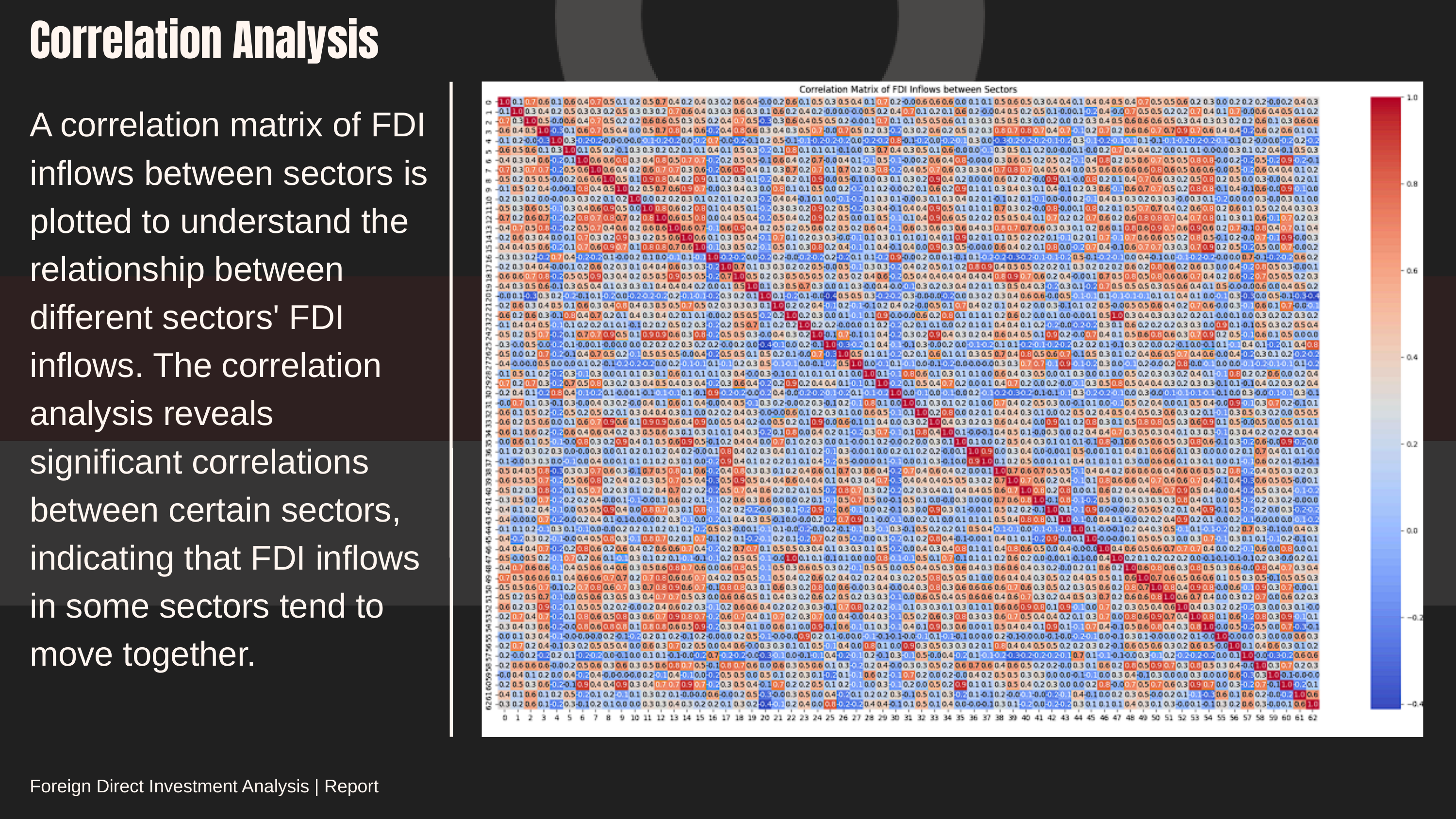

Correlation Analysis

A correlation matrix of FDI inflows between sectors is plotted to understand the relationship between different sectors' FDI inflows. The correlation analysis reveals significant correlations between certain sectors, indicating that FDI inflows in some sectors tend to move together.

Foreign Direct Investment Analysis | Report